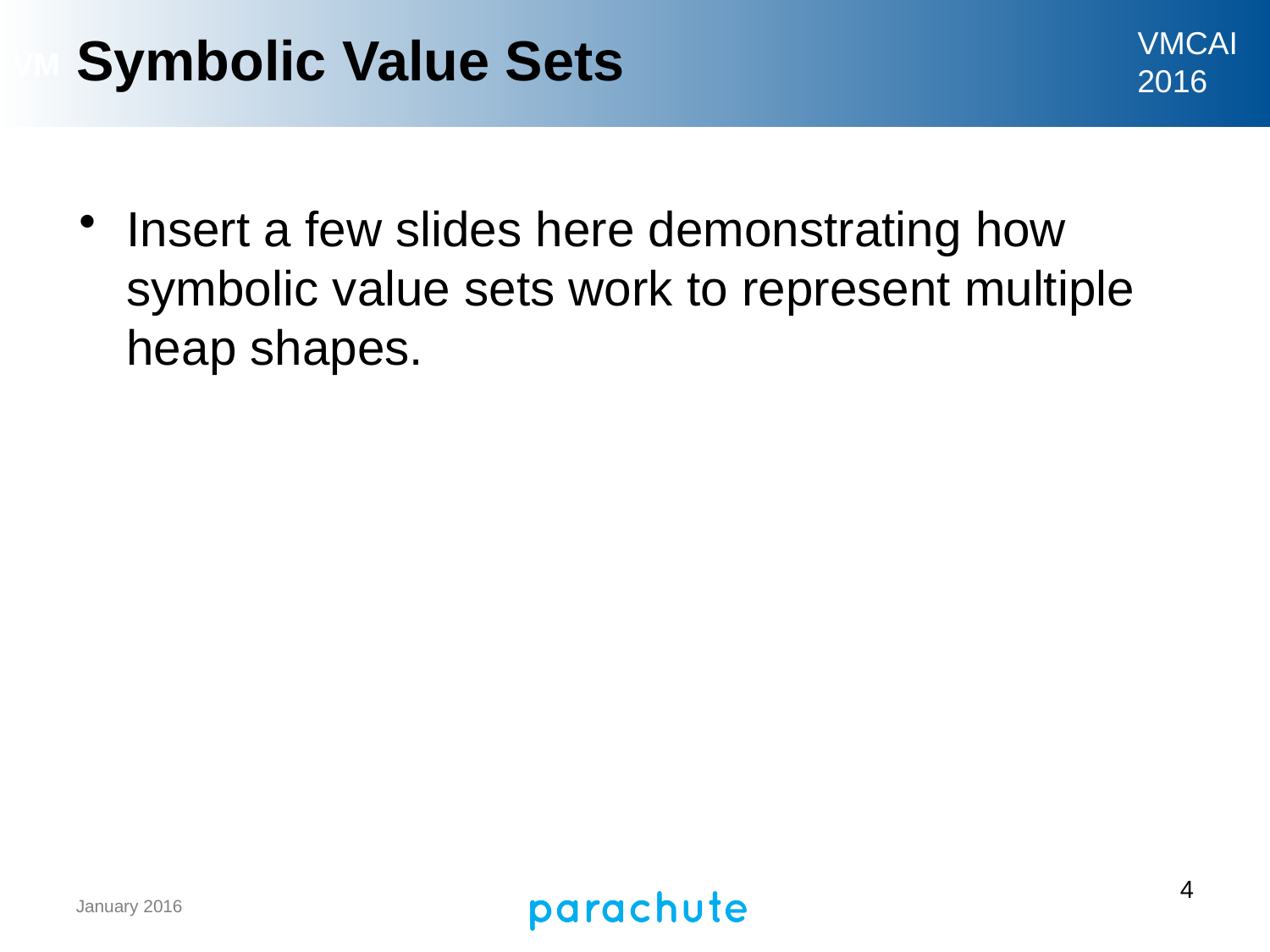

# Symbolic Value Sets
Insert a few slides here demonstrating how symbolic value sets work to represent multiple heap shapes.
4
January 2016